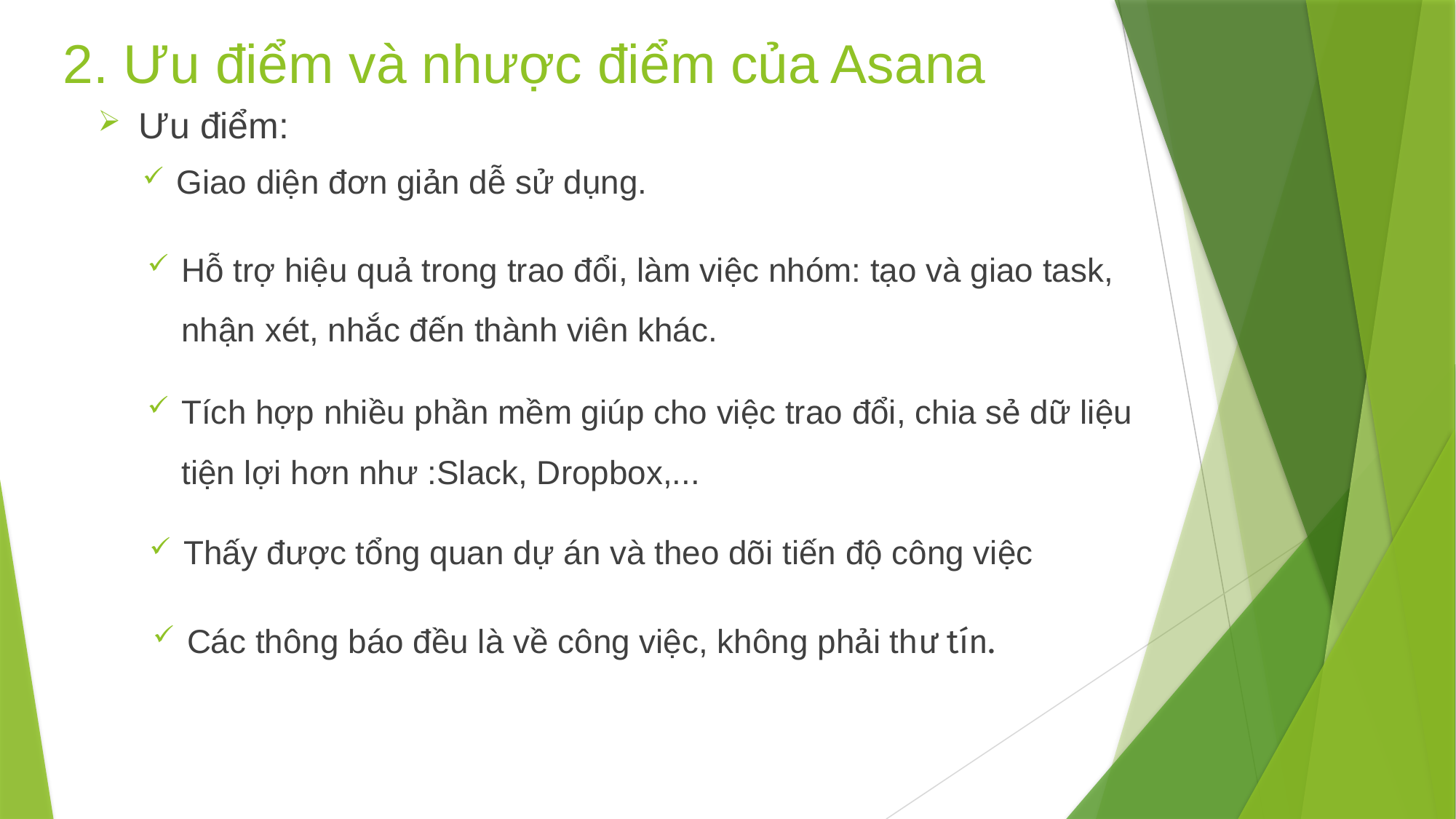

# 2. Ưu điểm và nhược điểm của Asana
Ưu điểm:
Giao diện đơn giản dễ sử dụng.

Hỗ trợ hiệu quả trong trao đổi, làm việc nhóm: tạo và giao task, nhận xét, nhắc đến thành viên khác.

Tích hợp nhiều phần mềm giúp cho việc trao đổi, chia sẻ dữ liệu tiện lợi hơn như :Slack, Dropbox,...
Thấy được tổng quan dự án và theo dõi tiến độ công việc
Các thông báo đều là về công việc, không phải thư tín.